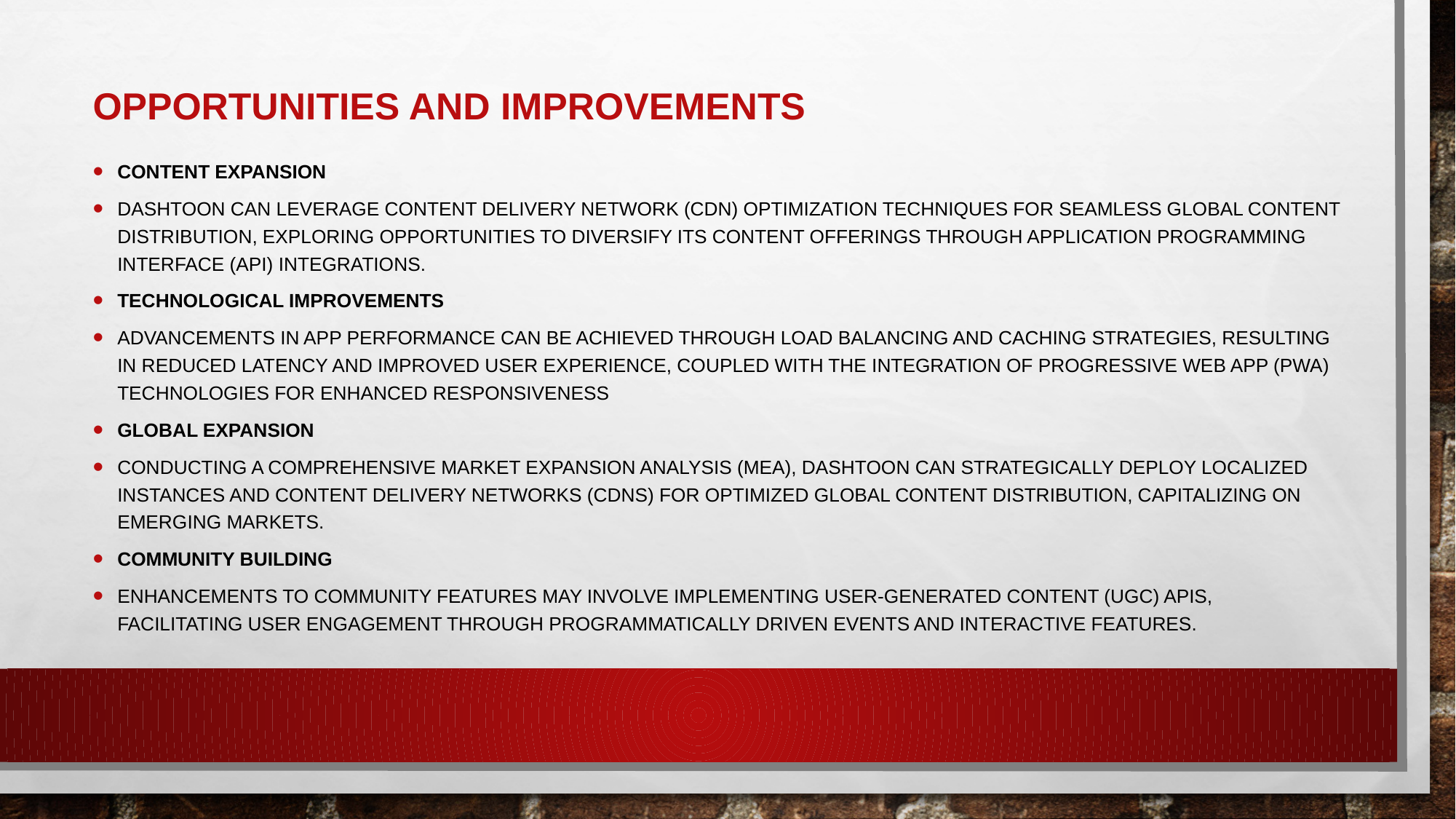

# Opportunities and Improvements
Content Expansion
Dashtoon can leverage Content Delivery Network (CDN) optimization techniques for seamless global content distribution, exploring opportunities to diversify its content offerings through Application Programming Interface (API) integrations.
Technological Improvements
Advancements in app performance can be achieved through Load Balancing and Caching strategies, resulting in reduced latency and improved user experience, coupled with the integration of Progressive Web App (PWA) technologies for enhanced responsiveness
Global Expansion
Conducting a comprehensive Market Expansion Analysis (MEA), Dashtoon can strategically deploy localized instances and Content Delivery Networks (CDNs) for optimized global content distribution, capitalizing on emerging markets.
Community Building
Enhancements to community features may involve implementing User-Generated Content (UGC) APIs, facilitating user engagement through programmatically driven events and interactive features.